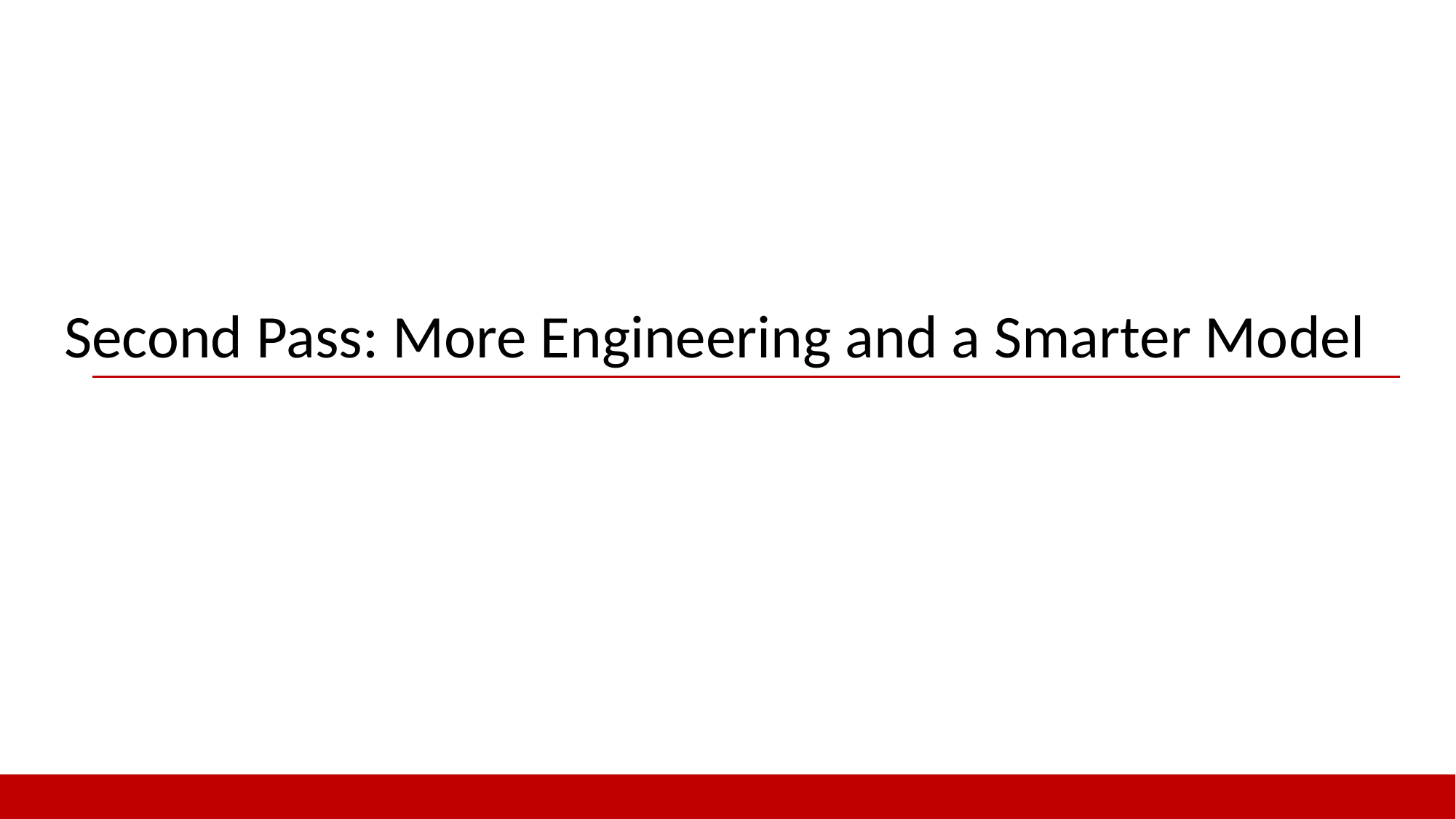

Second Pass: More Engineering and a Smarter Model